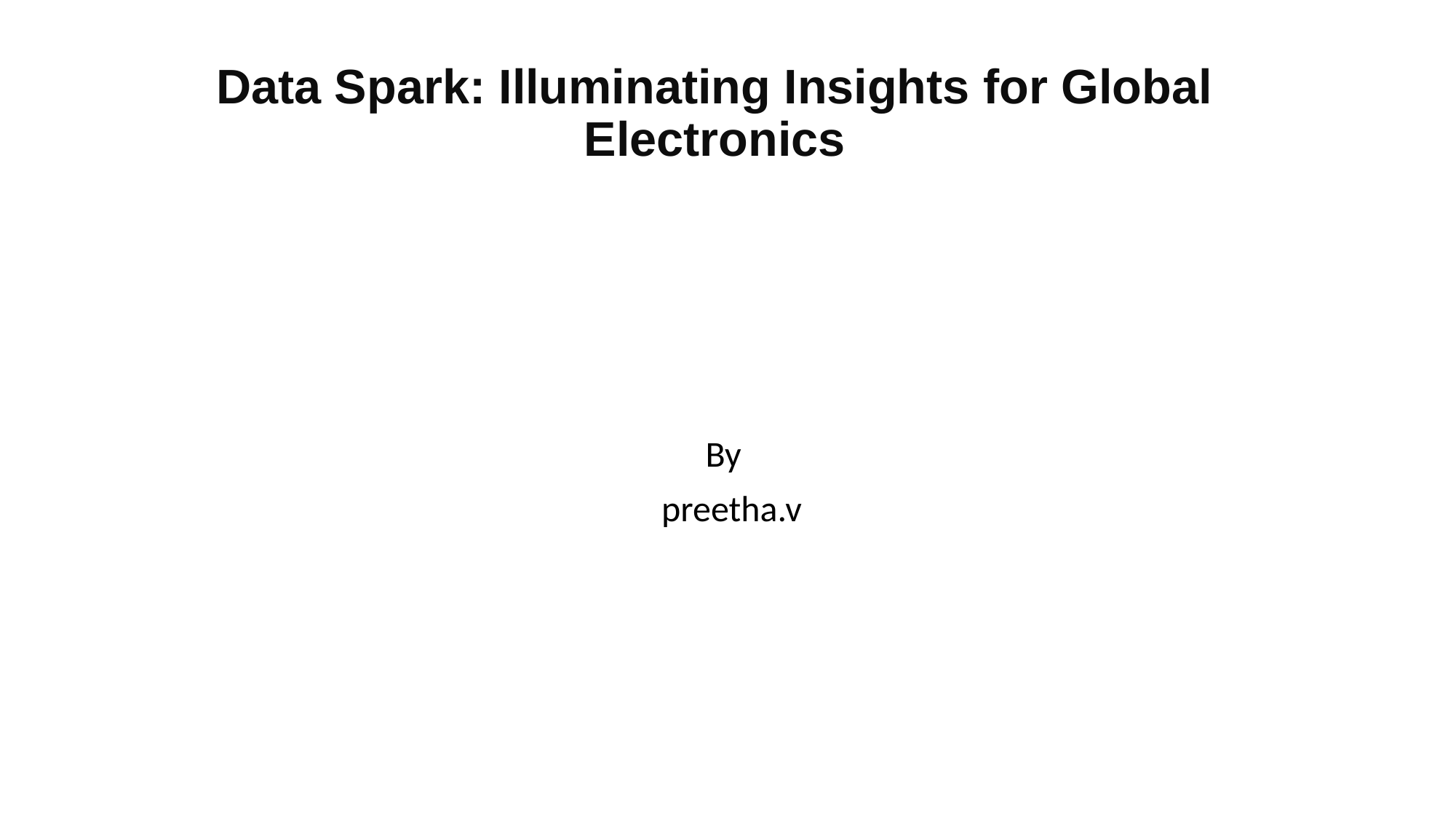

# Data Spark: Illuminating Insights for Global Electronics
By
 preetha.v